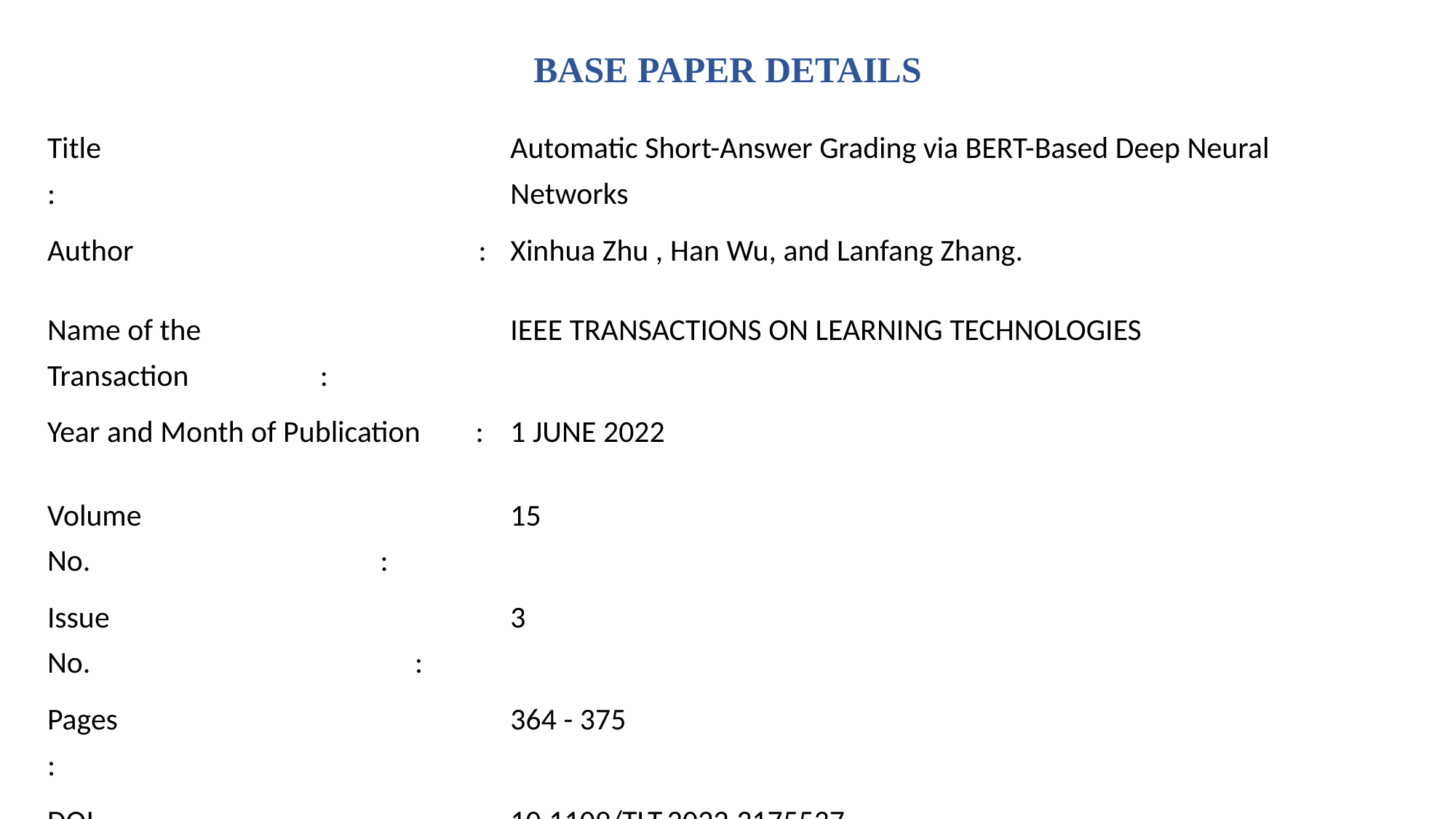

BASE PAPER DETAILS
| Title : | Automatic Short-Answer Grading via BERT-Based Deep Neural Networks |
| --- | --- |
| Author : | Xinhua Zhu , Han Wu, and Lanfang Zhang. |
| Name of the Transaction : | IEEE TRANSACTIONS ON LEARNING TECHNOLOGIES |
| Year and Month of Publication : | 1 JUNE 2022 |
| Volume No. : | 15 |
| Issue No. : | 3 |
| Pages : | 364 - 375 |
| DOI : | 10.1109/TLT.2022.3175537 |